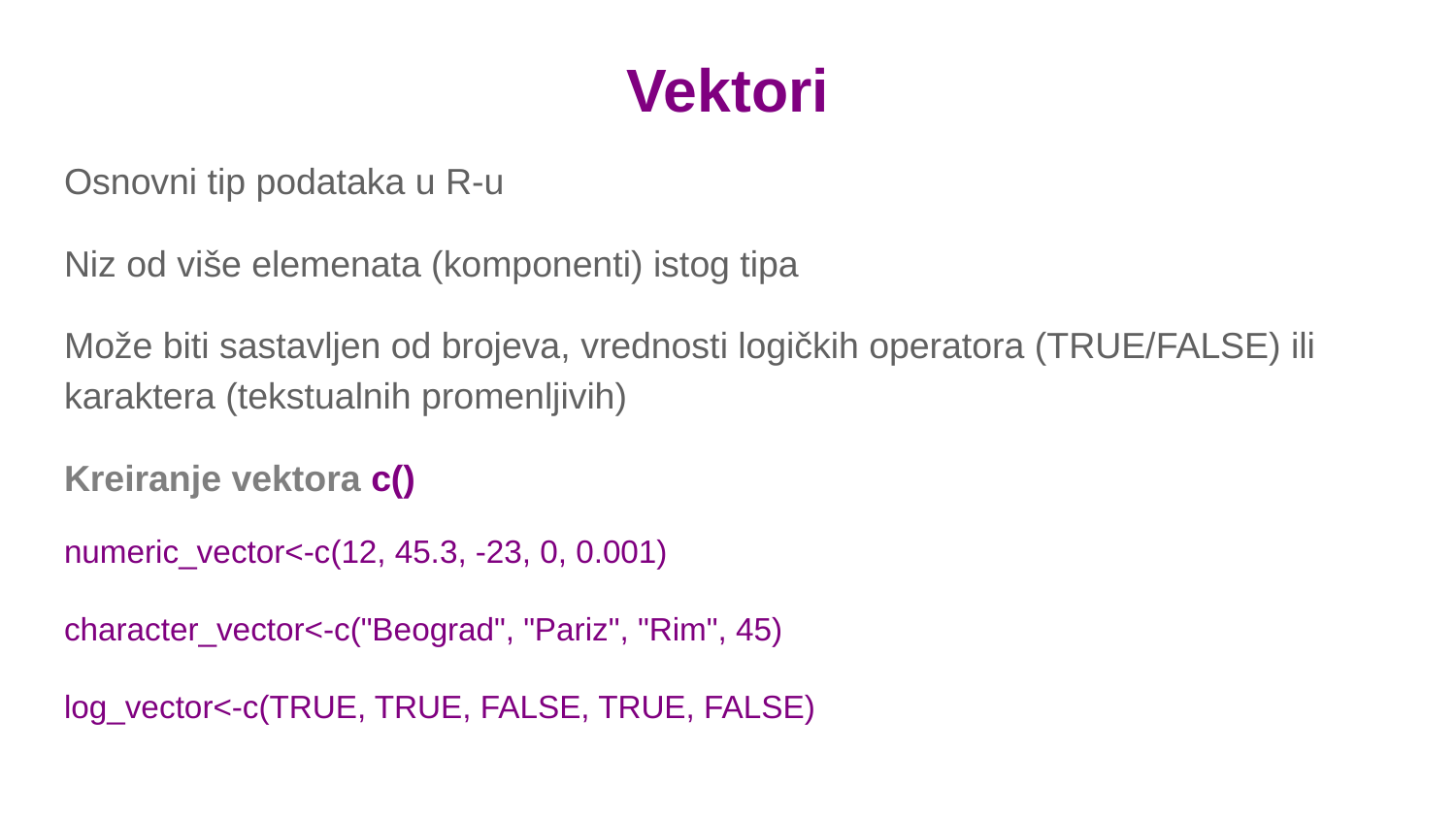

# Vektori
Osnovni tip podataka u R-u
Niz od više elemenata (komponenti) istog tipa
Može biti sastavljen od brojeva, vrednosti logičkih operatora (TRUE/FALSE) ili karaktera (tekstualnih promenljivih)
Kreiranje vektora c()
numeric_vector<-c(12, 45.3, -23, 0, 0.001)

character_vector<-c("Beograd", "Pariz", "Rim", 45)

log_vector<-c(TRUE, TRUE, FALSE, TRUE, FALSE)